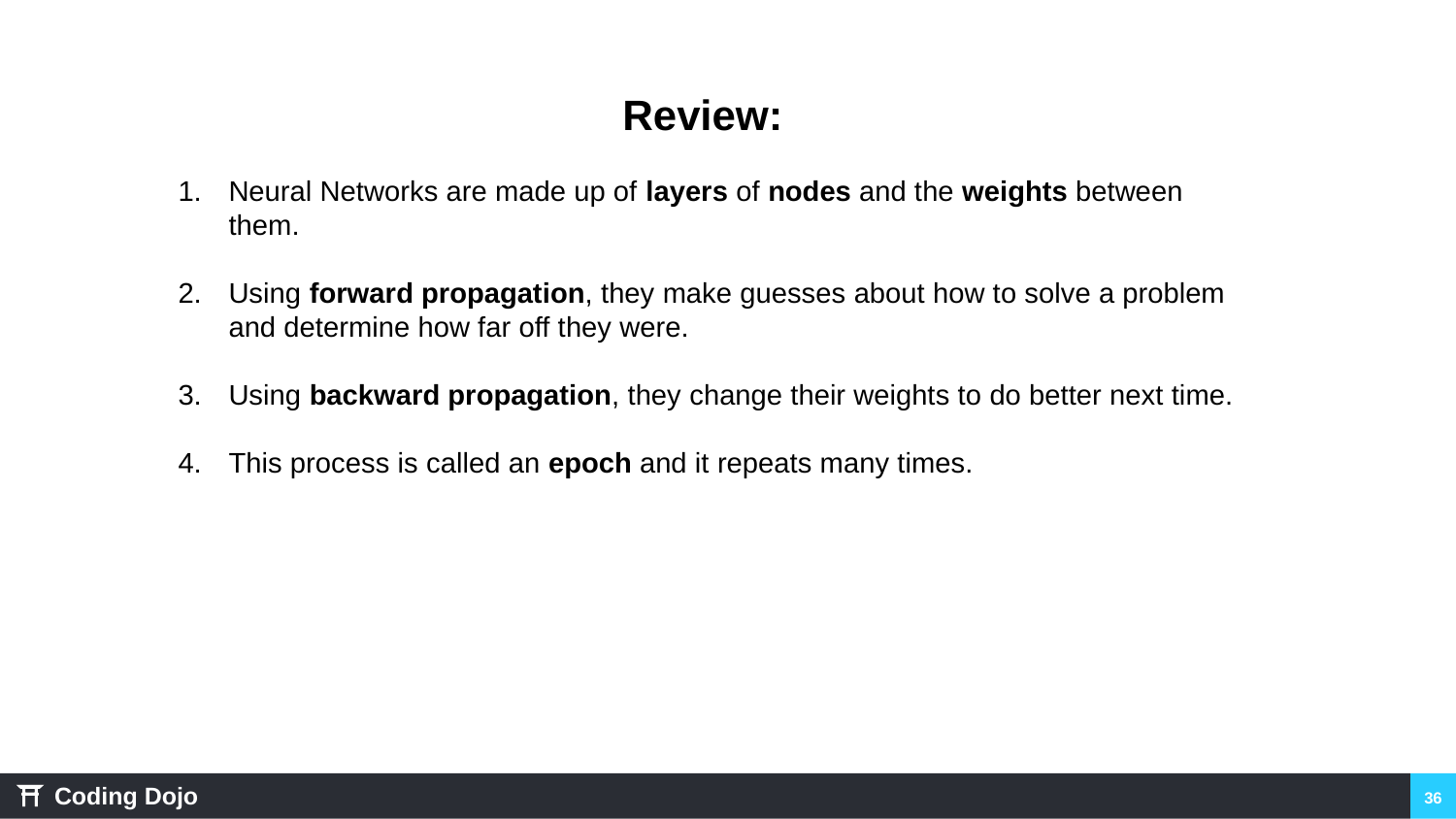

Review:

Neural Networks are made up of layers of nodes and the weights between them.
Using forward propagation, they make guesses about how to solve a problem and determine how far off they were.
Using backward propagation, they change their weights to do better next time.
This process is called an epoch and it repeats many times.